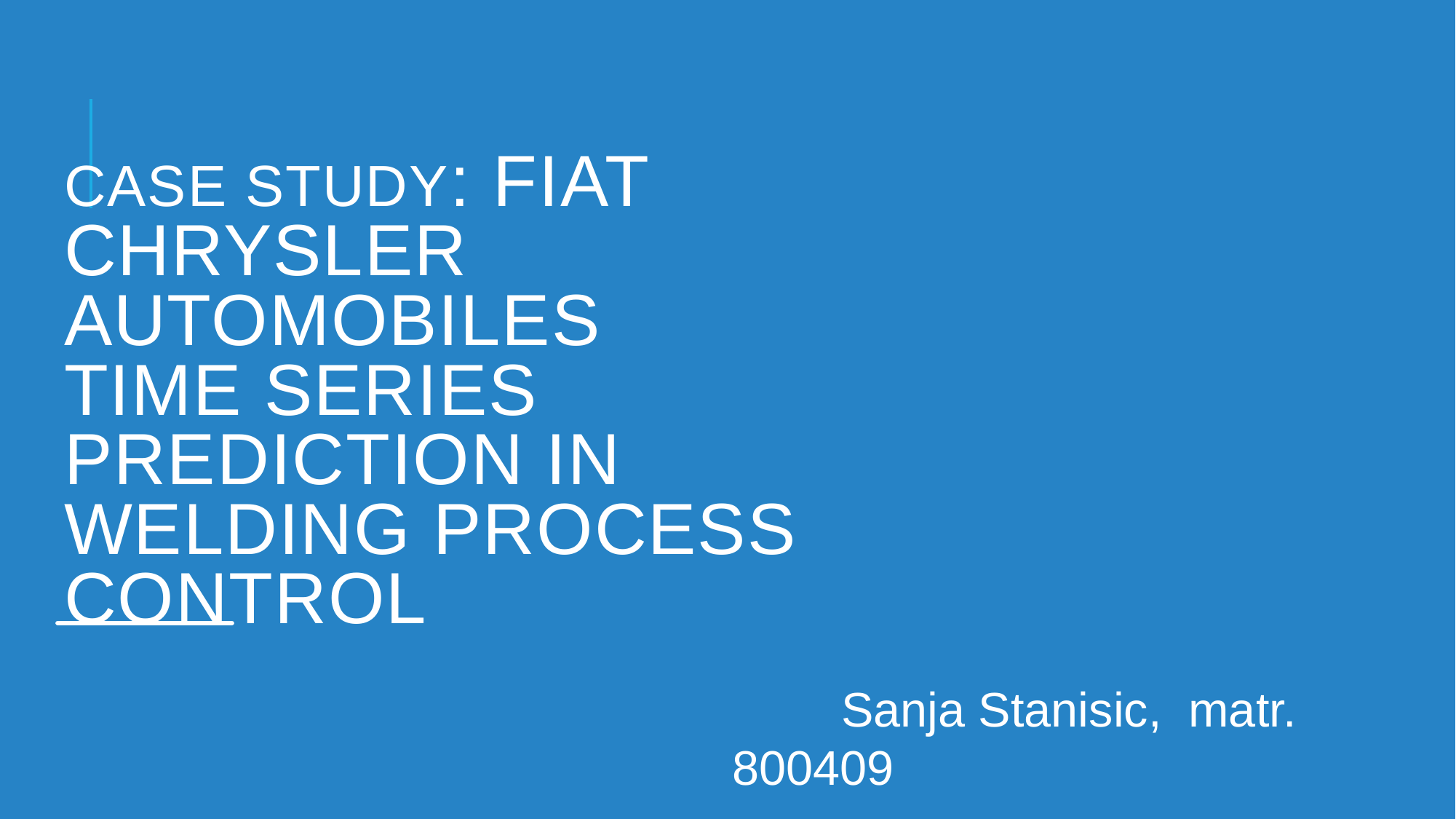

# Case Study: Fiat Chrysler Automobiles Time Series Prediction in Welding Process Control

	Sanja Stanisic,  matr. 800409